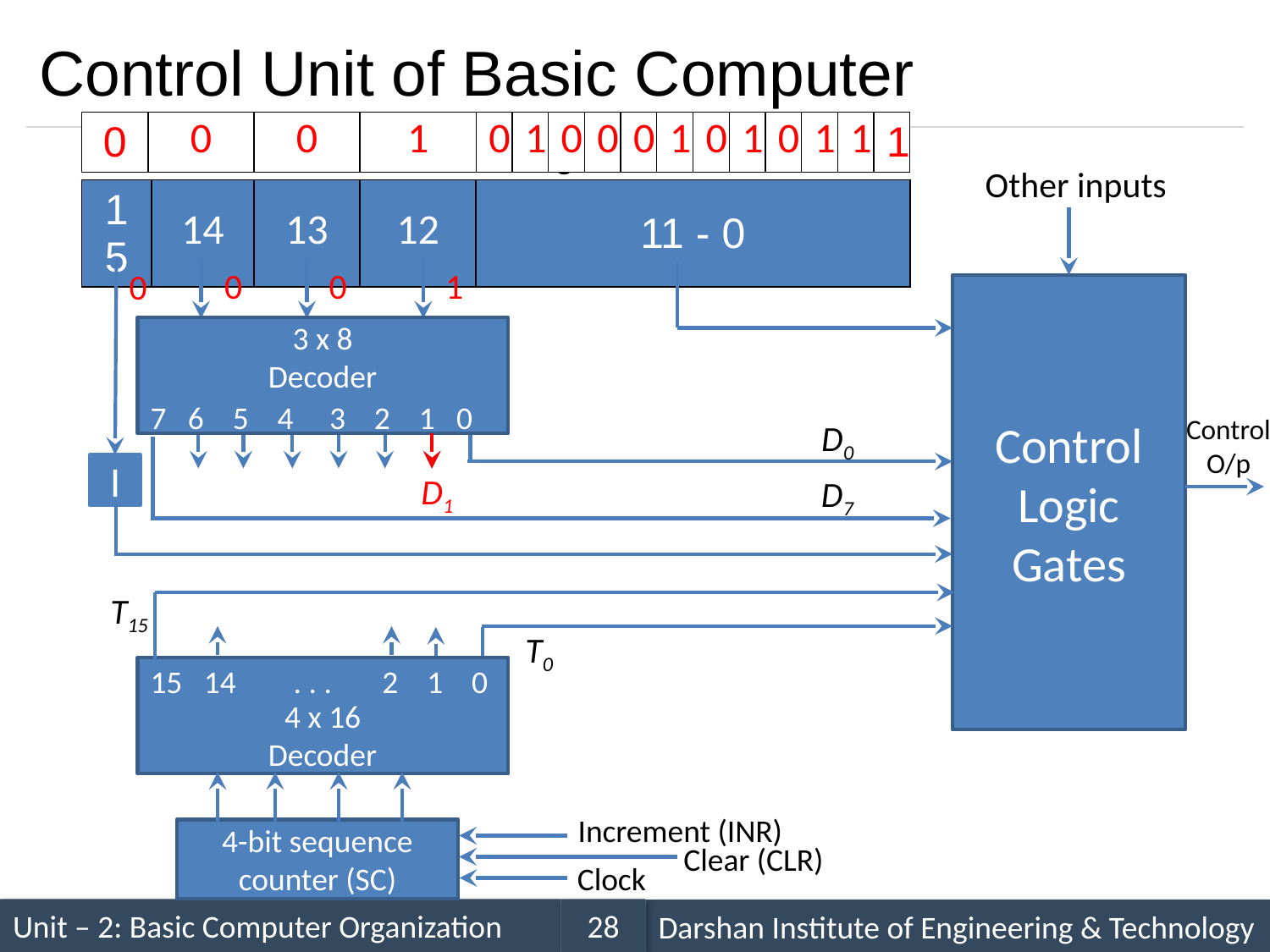

# Control Unit of Basic Computer
| 0 | 0 | 0 | 1 | 0 | 1 | 0 | 0 | 0 | 1 | 0 | 1 | 0 | 1 | 1 | 1 |
| --- | --- | --- | --- | --- | --- | --- | --- | --- | --- | --- | --- | --- | --- | --- | --- |
Instruction Register
Other inputs
| 15 | 14 | 13 | 12 | 11 - 0 |
| --- | --- | --- | --- | --- |
I
0
1
0
0
Control Logic Gates
3 x 8
Decoder

7   6    5    4     3    2    1   0
Control O/p
D0
D1
D7
T15
T0
15   14        . . .       2    1    0

4 x 16
Decoder
Increment (INR)
4-bit sequence counter (SC)
Clear (CLR)
Clock